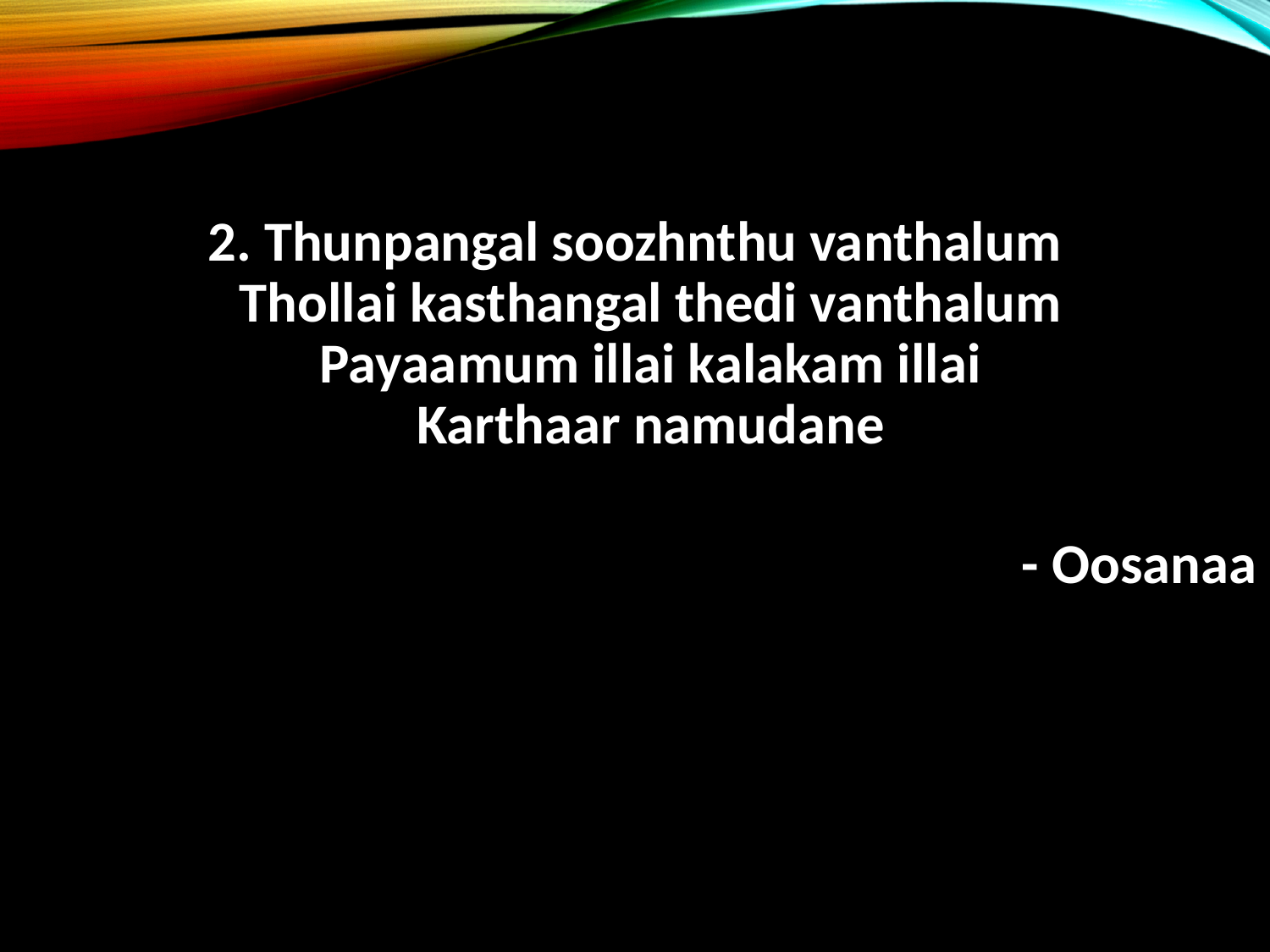

#
2. Thunpangal soozhnthu vanthalum
Thollai kasthangal thedi vanthalum
Payaamum illai kalakam illai
Karthaar namudane
- Oosanaa